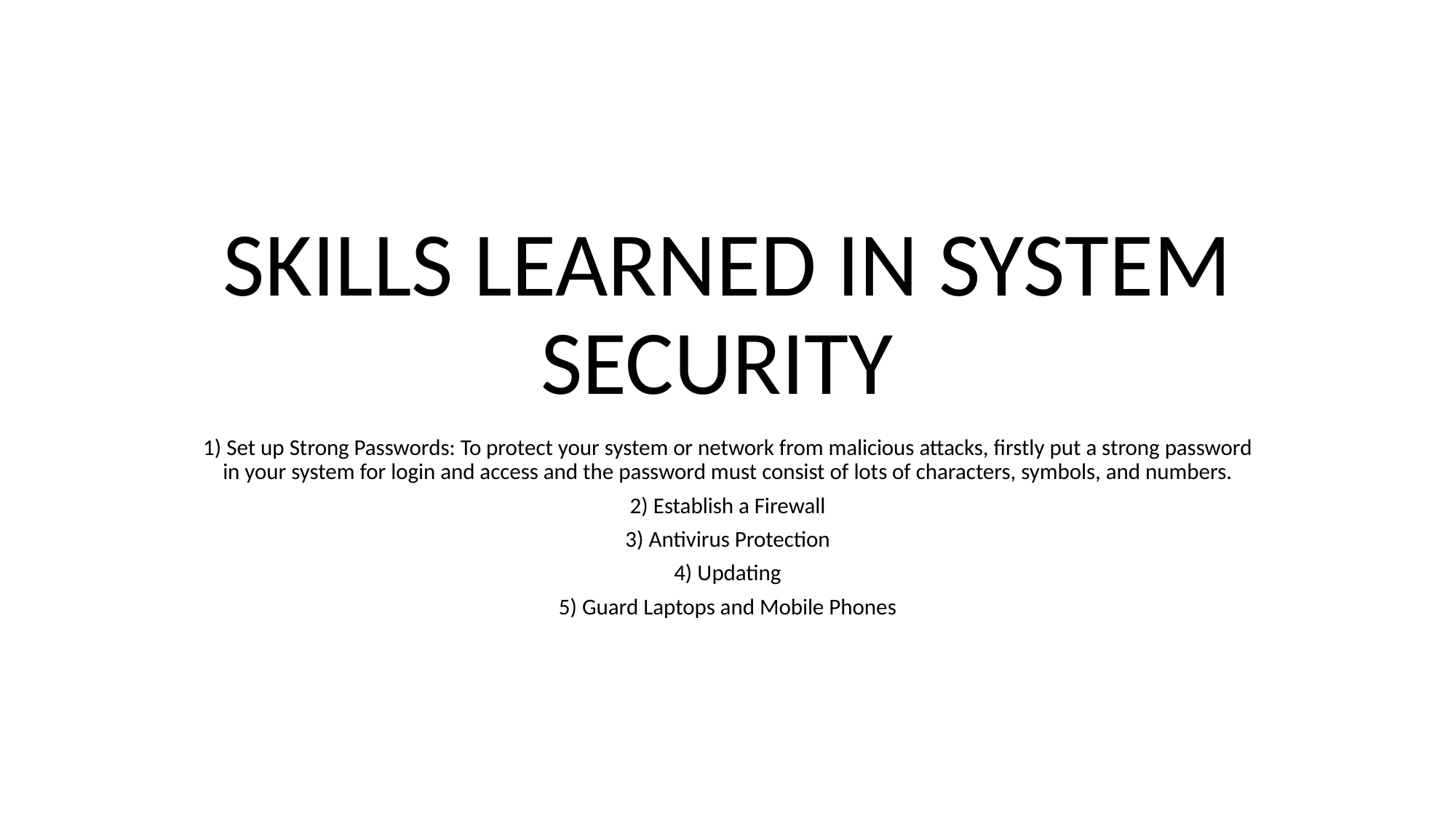

# SKILLS LEARNED IN SYSTEM SECURITY
1) Set up Strong Passwords: To protect your system or network from malicious attacks, firstly put a strong password in your system for login and access and the password must consist of lots of characters, symbols, and numbers.
2) Establish a Firewall
3) Antivirus Protection
4) Updating
5) Guard Laptops and Mobile Phones